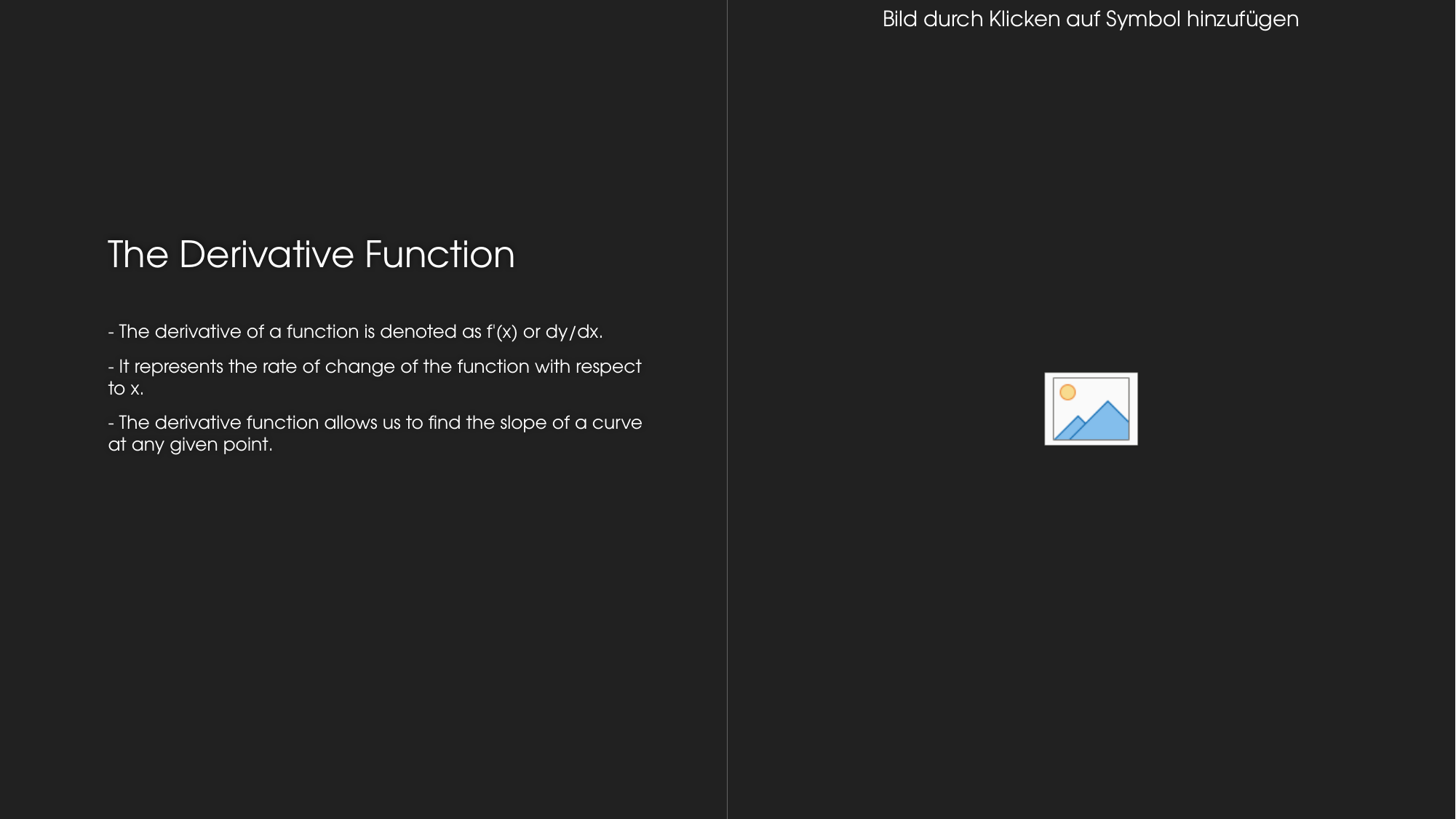

# The Derivative Function

- The derivative of a function is denoted as f'(x) or dy/dx.
- It represents the rate of change of the function with respect to x.
- The derivative function allows us to find the slope of a curve at any given point.